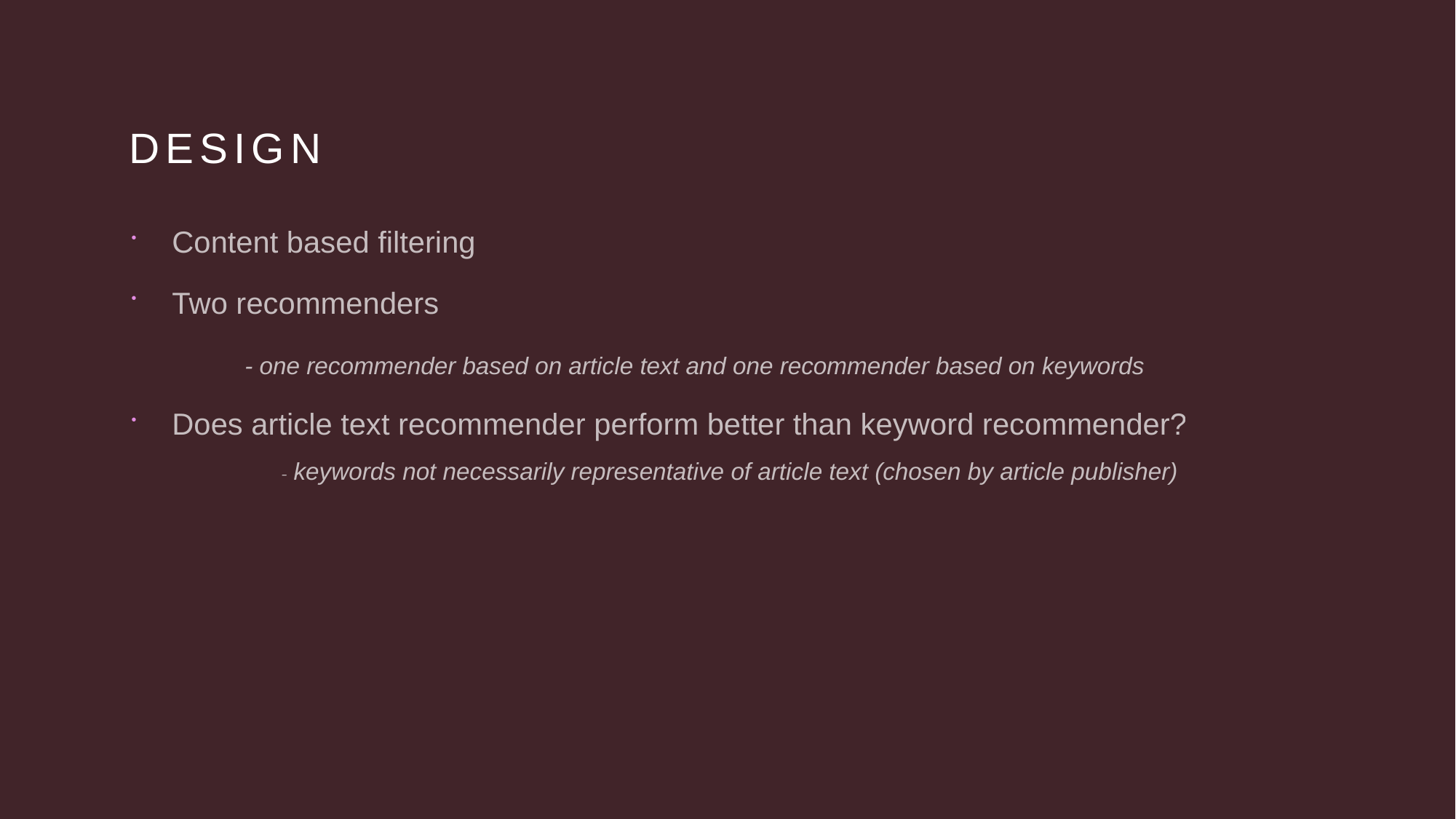

# Design
Content based filtering
Two recommenders
	 - one recommender based on article text and one recommender based on keywords
Does article text recommender perform better than keyword recommender?
	- keywords not necessarily representative of article text (chosen by article publisher)